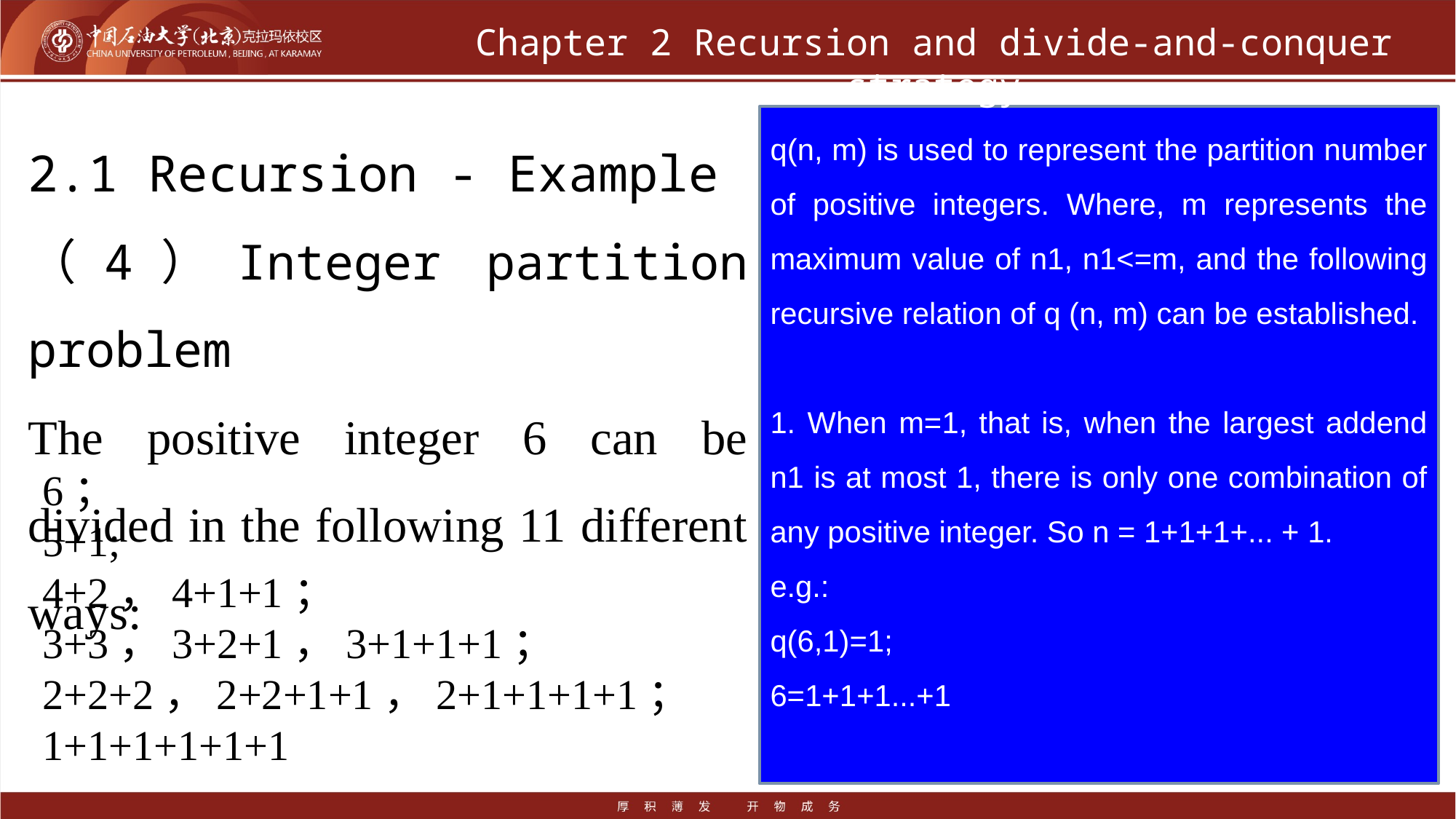

# Chapter 2 Recursion and divide-and-conquer strategy
2.1 Recursion - Example
（4）Integer partition problem
The positive integer 6 can be divided in the following 11 different ways:
q(n, m) is used to represent the partition number of positive integers. Where, m represents the maximum value of n1, n1<=m, and the following recursive relation of q (n, m) can be established.

1. When m=1, that is, when the largest addend n1 is at most 1, there is only one combination of any positive integer. So n = 1+1+1+... + 1.
e.g.:
q(6,1)=1;
6=1+1+1...+1
6；
5+1;
4+2，4+1+1；
3+3，3+2+1，3+1+1+1；
2+2+2，2+2+1+1，2+1+1+1+1；
1+1+1+1+1+1